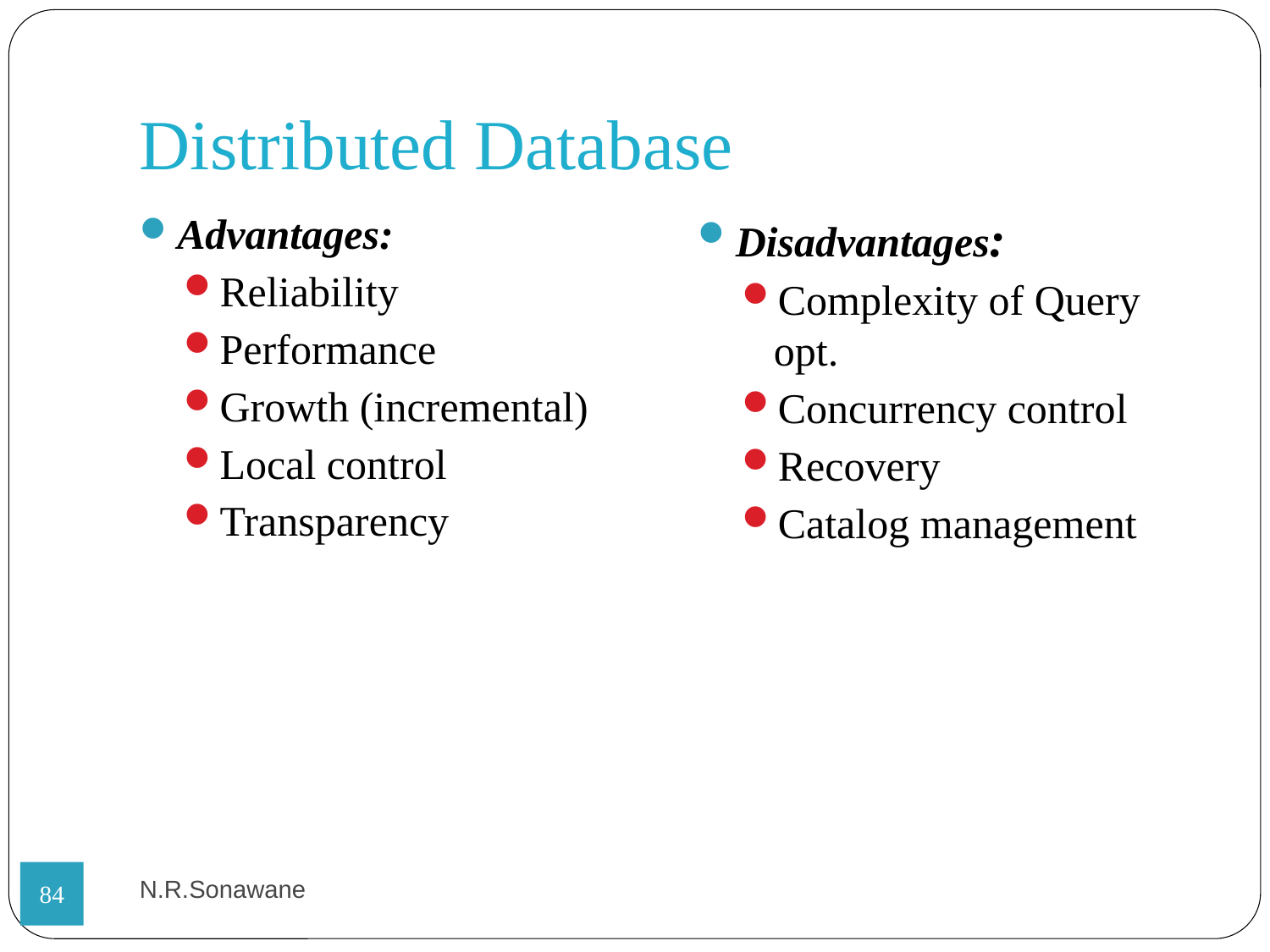

Distributed Database
Advantages:
Reliability
Performance
Growth (incremental)
Local control
Transparency

Disadvantages:
Complexity of Query opt.
Concurrency control
Recovery
Catalog management

N.R.Sonawane
84